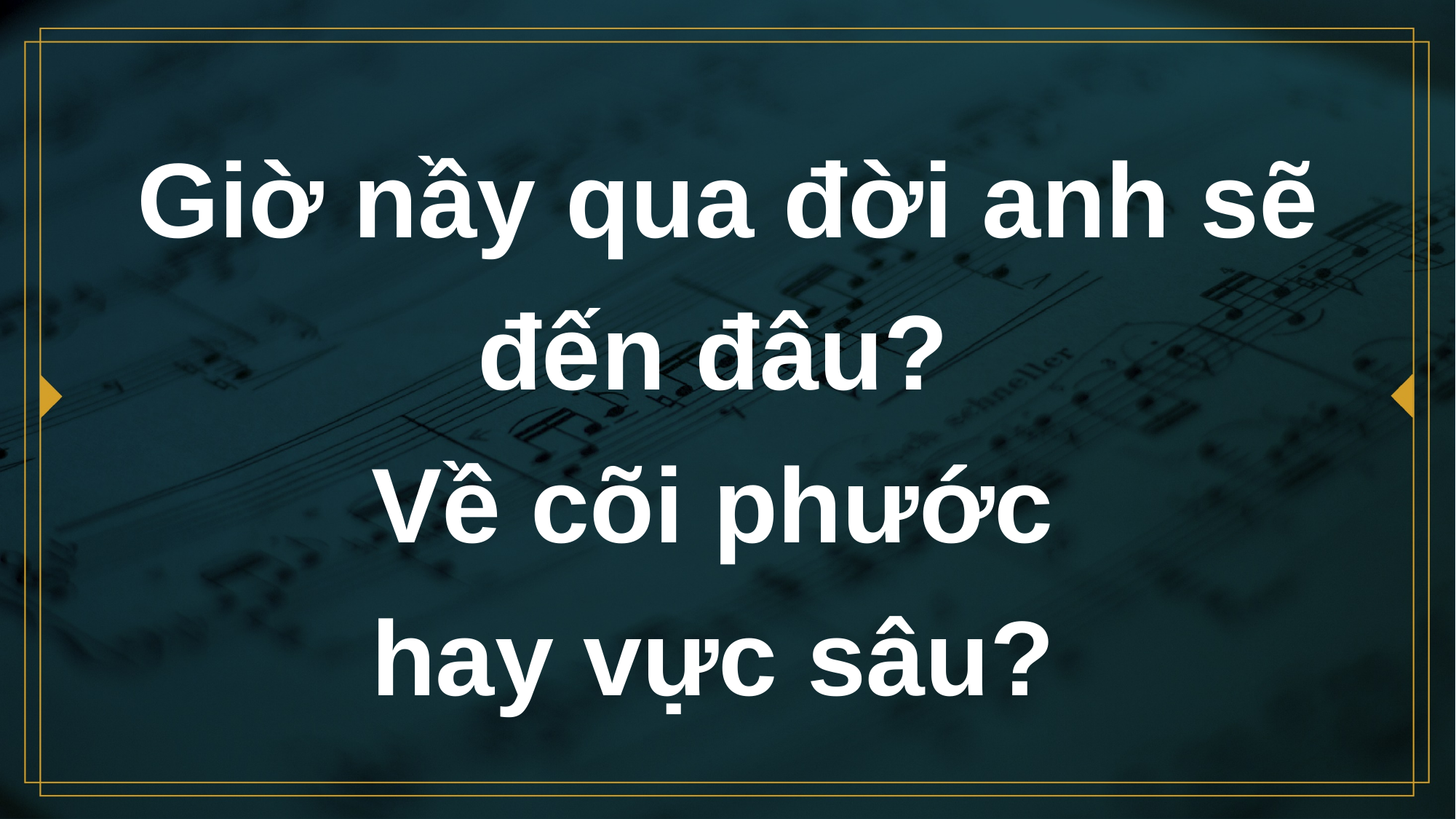

# Giờ nầy qua đời anh sẽ đến đâu? Về cõi phước hay vực sâu?